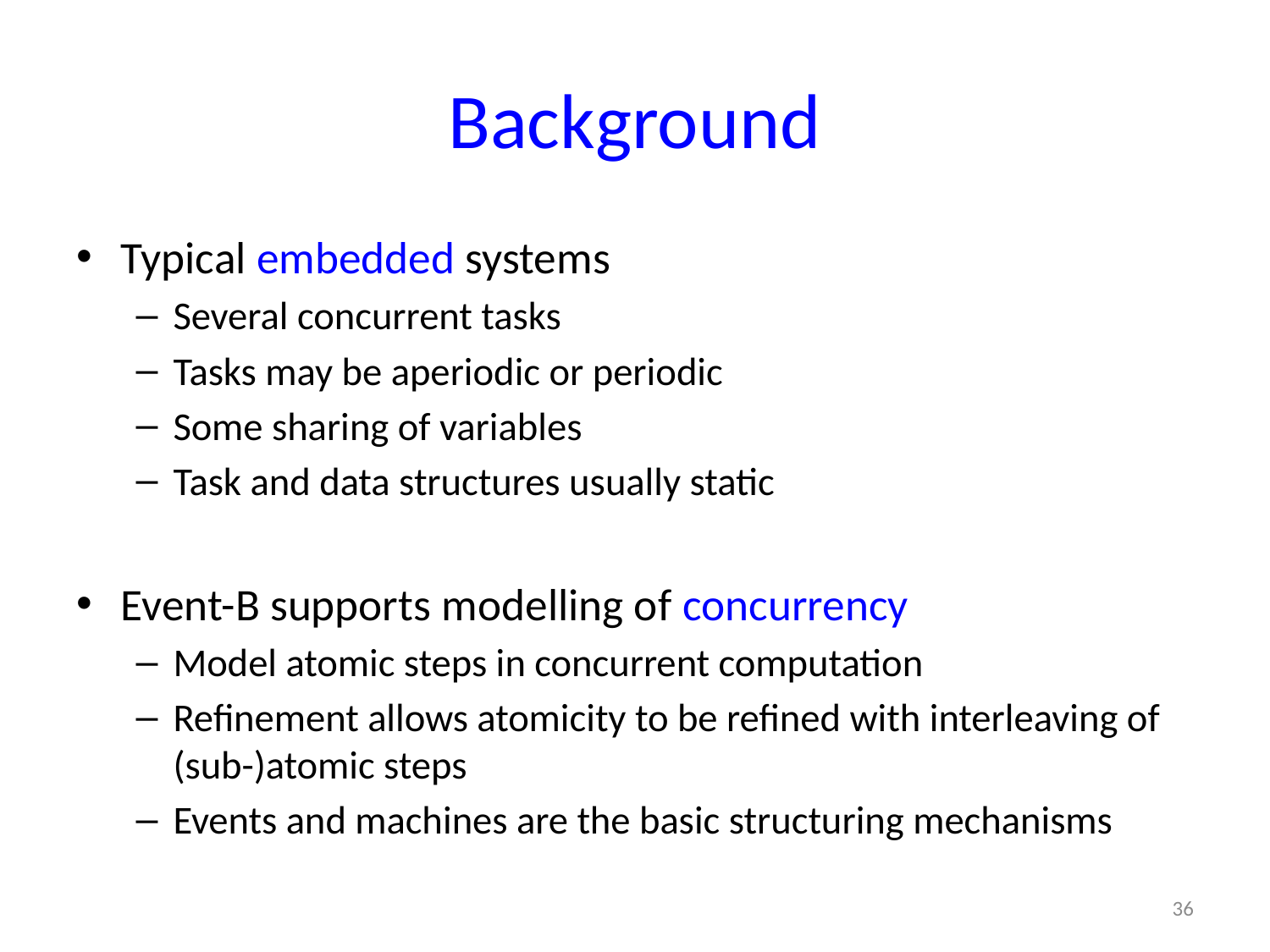

# Background
Typical embedded systems
Several concurrent tasks
Tasks may be aperiodic or periodic
Some sharing of variables
Task and data structures usually static

Event-B supports modelling of concurrency
Model atomic steps in concurrent computation
Refinement allows atomicity to be refined with interleaving of (sub-)atomic steps
Events and machines are the basic structuring mechanisms

36